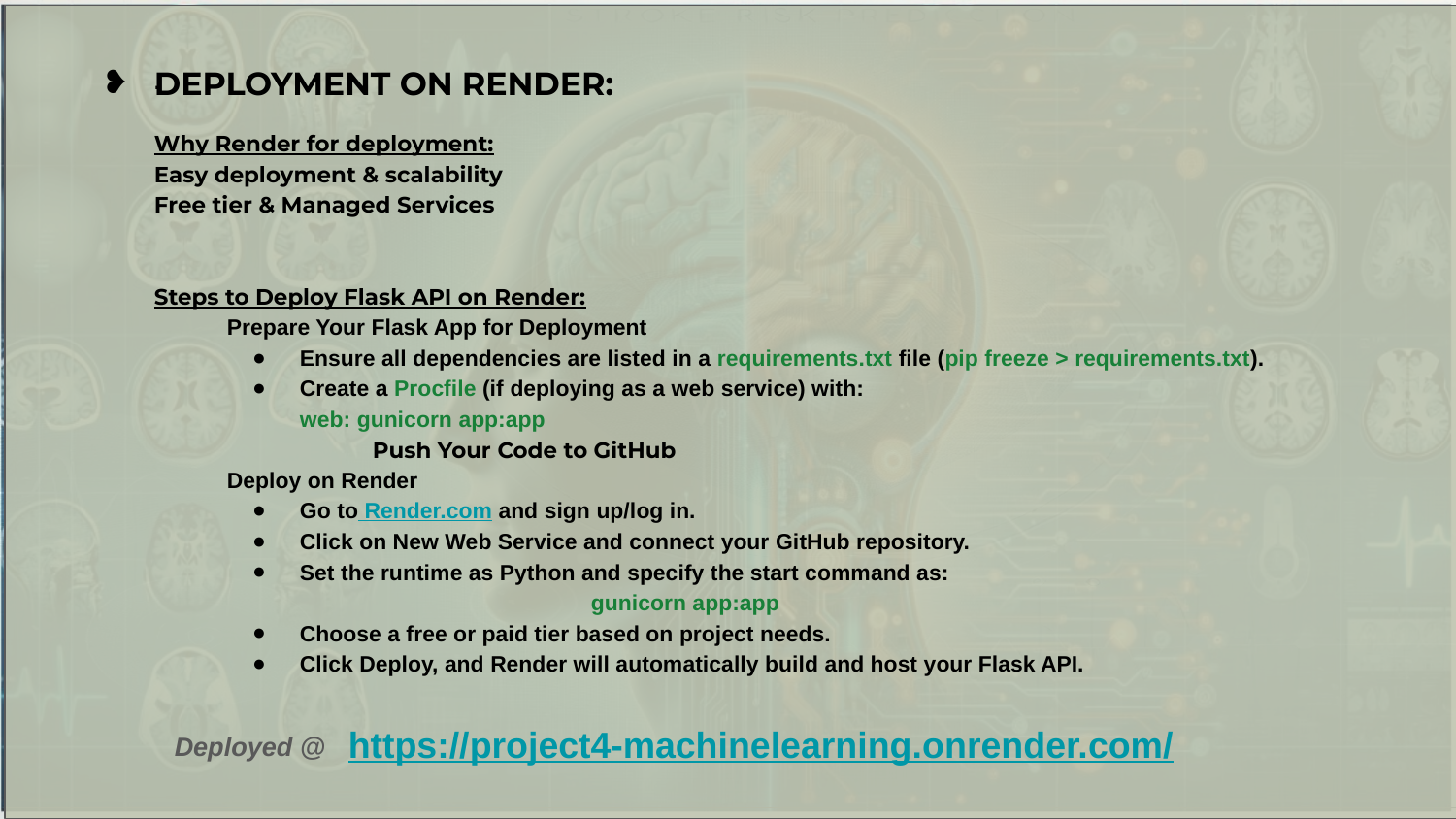

DEPLOYMENT ON RENDER:
Why Render for deployment:
Easy deployment & scalability
Free tier & Managed Services

Steps to Deploy Flask API on Render:
Prepare Your Flask App for Deployment
Ensure all dependencies are listed in a requirements.txt file (pip freeze > requirements.txt).
Create a Procfile (if deploying as a web service) with:
web: gunicorn app:app
 		Push Your Code to GitHub
Deploy on Render
Go to Render.com and sign up/log in.
Click on New Web Service and connect your GitHub repository.
Set the runtime as Python and specify the start command as:
 		gunicorn app:app
Choose a free or paid tier based on project needs.
Click Deploy, and Render will automatically build and host your Flask API.
.
https://project4-machinelearning.onrender.com/
Deployed @